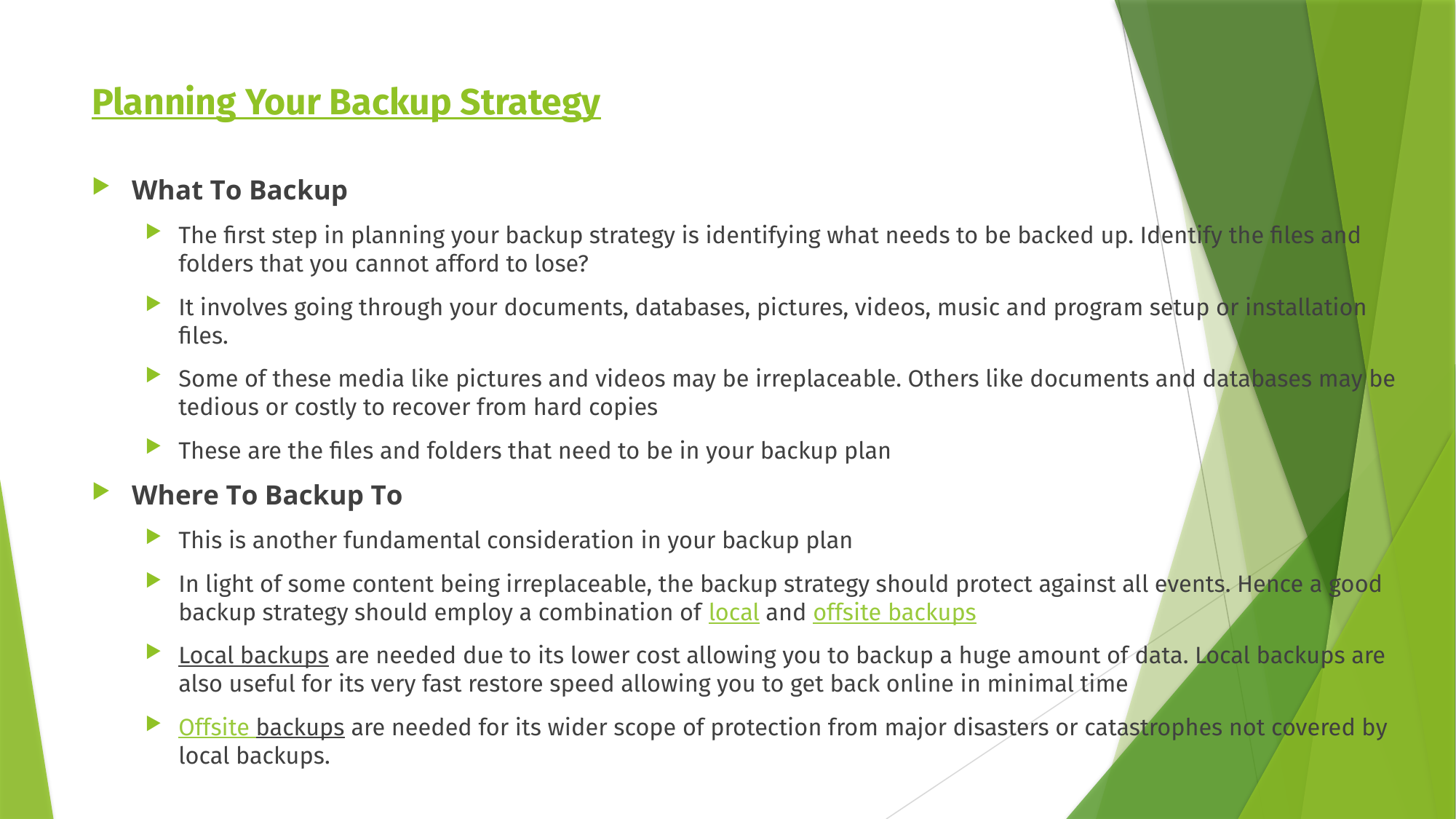

# Planning Your Backup Strategy
What To Backup
The first step in planning your backup strategy is identifying what needs to be backed up. Identify the files and folders that you cannot afford to lose?
It involves going through your documents, databases, pictures, videos, music and program setup or installation files.
Some of these media like pictures and videos may be irreplaceable. Others like documents and databases may be tedious or costly to recover from hard copies
These are the files and folders that need to be in your backup plan
Where To Backup To
This is another fundamental consideration in your backup plan
In light of some content being irreplaceable, the backup strategy should protect against all events. Hence a good backup strategy should employ a combination of local and offsite backups
Local backups are needed due to its lower cost allowing you to backup a huge amount of data. Local backups are also useful for its very fast restore speed allowing you to get back online in minimal time
Offsite backups are needed for its wider scope of protection from major disasters or catastrophes not covered by local backups.